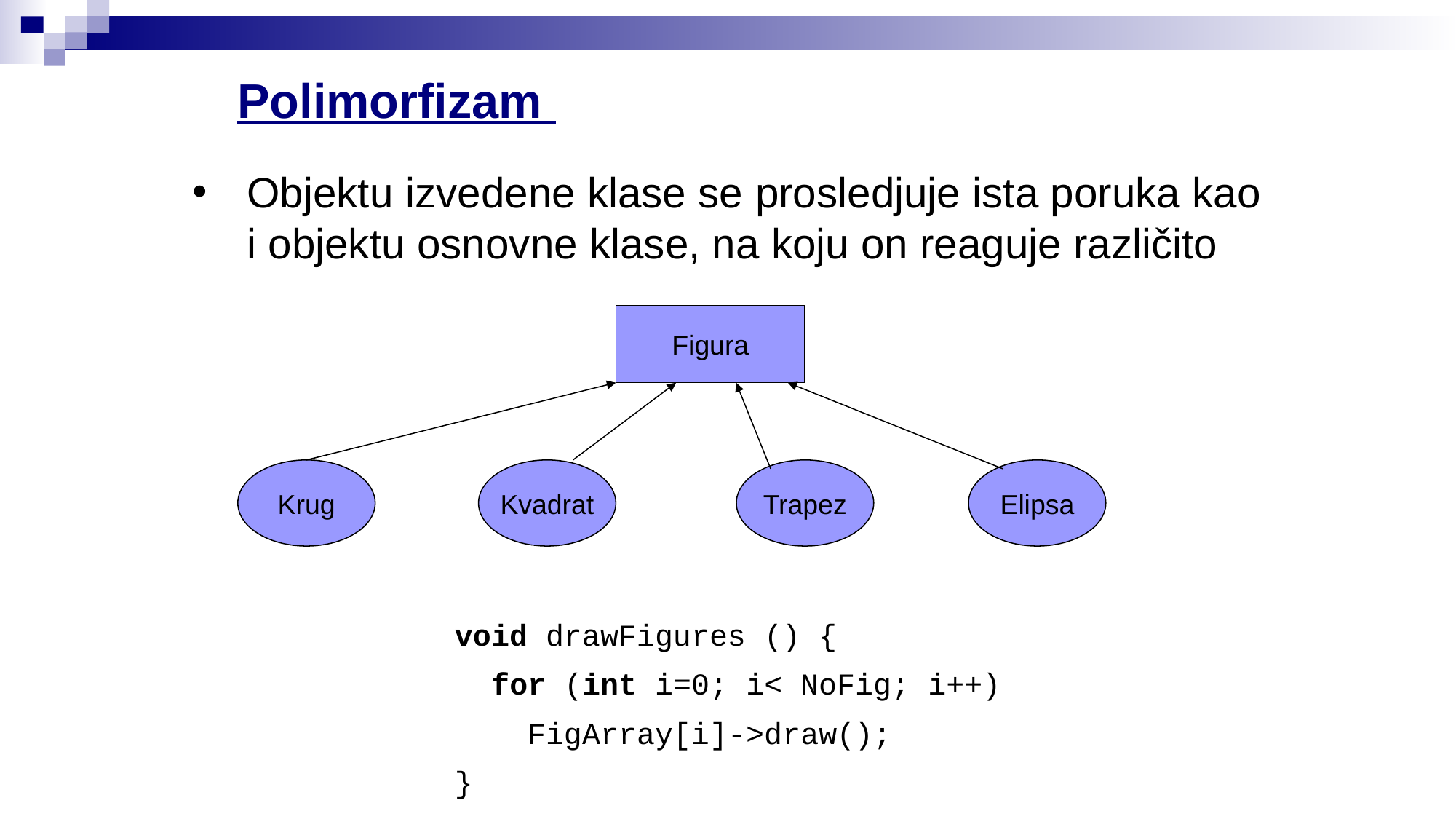

Polimorfizam
Objektu izvedene klase se prosledjuje ista poruka kao i objektu osnovne klase, na koju on reaguje različito

Figura

Krug
Kvadrat
Trapez
Elipsa
void drawFigures () {
  for (int i=0; i< NoFig; i++)
    FigArray[i]->draw();
}